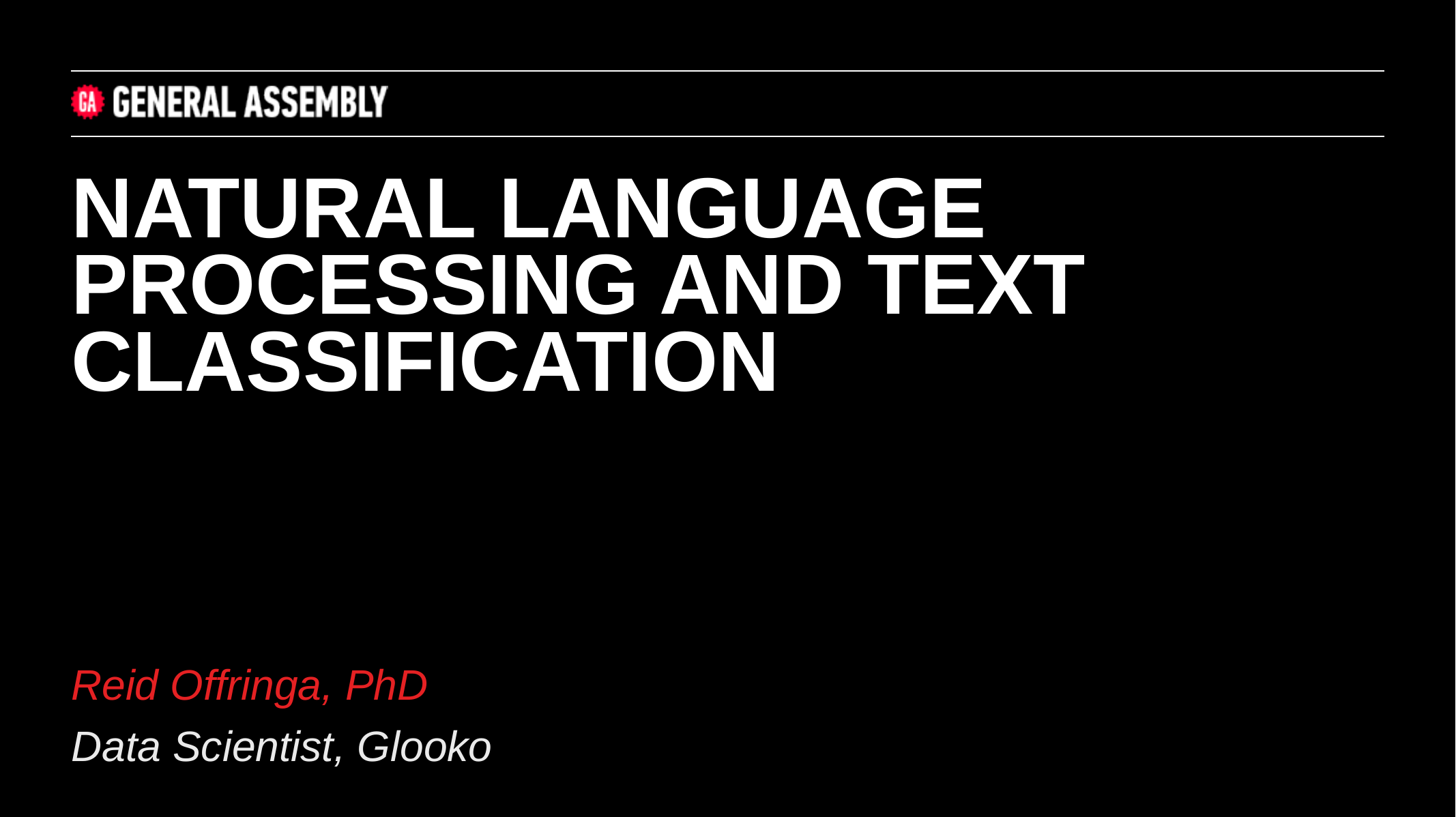

NATURAL LANGUAGE PROCESSING AND TEXT CLASSIFICATION
Reid Offringa, PhD
Data Scientist, Glooko